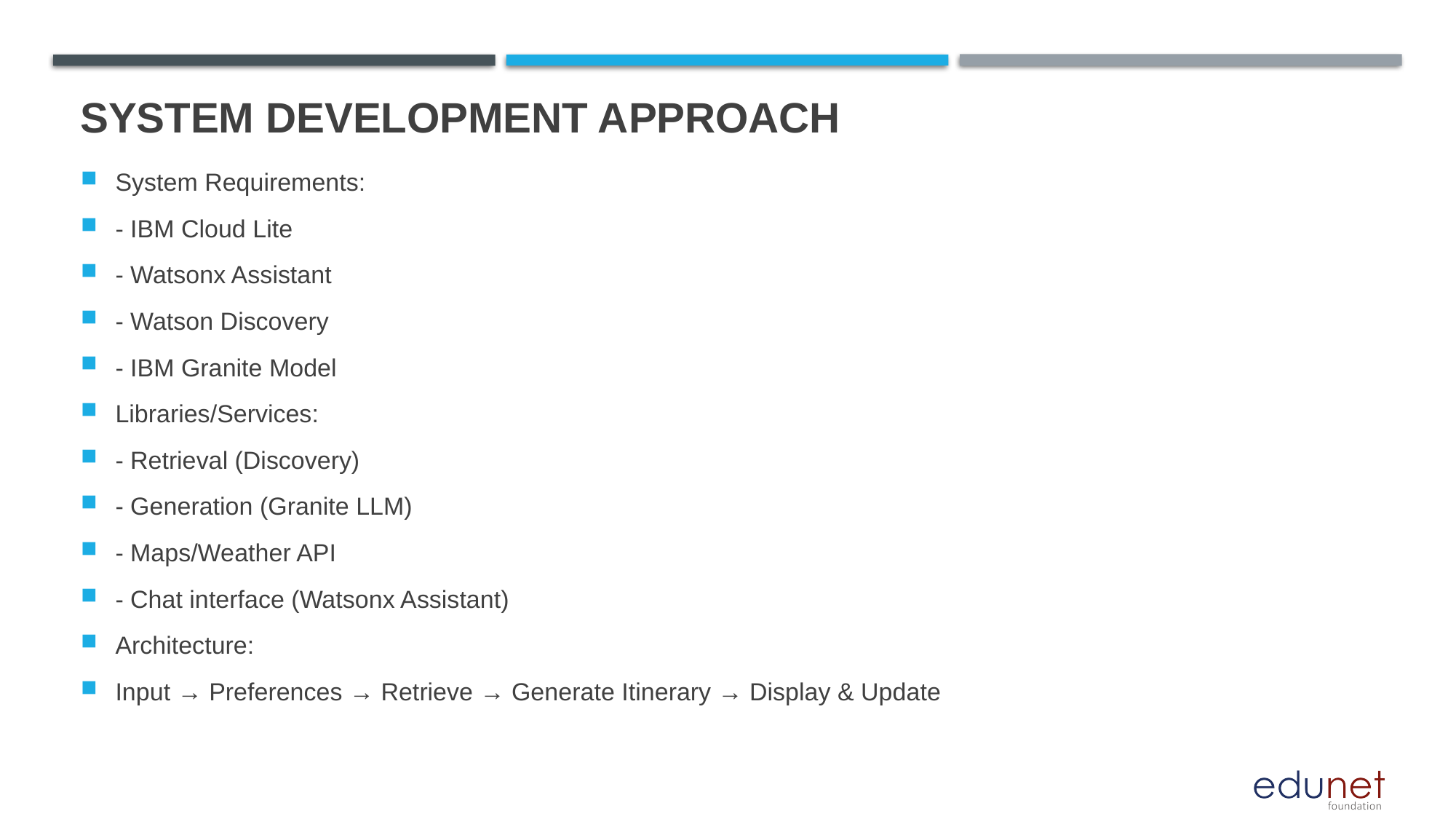

# System Development Approach
System Requirements:
- IBM Cloud Lite
- Watsonx Assistant
- Watson Discovery
- IBM Granite Model
Libraries/Services:
- Retrieval (Discovery)
- Generation (Granite LLM)
- Maps/Weather API
- Chat interface (Watsonx Assistant)
Architecture:
Input → Preferences → Retrieve → Generate Itinerary → Display & Update